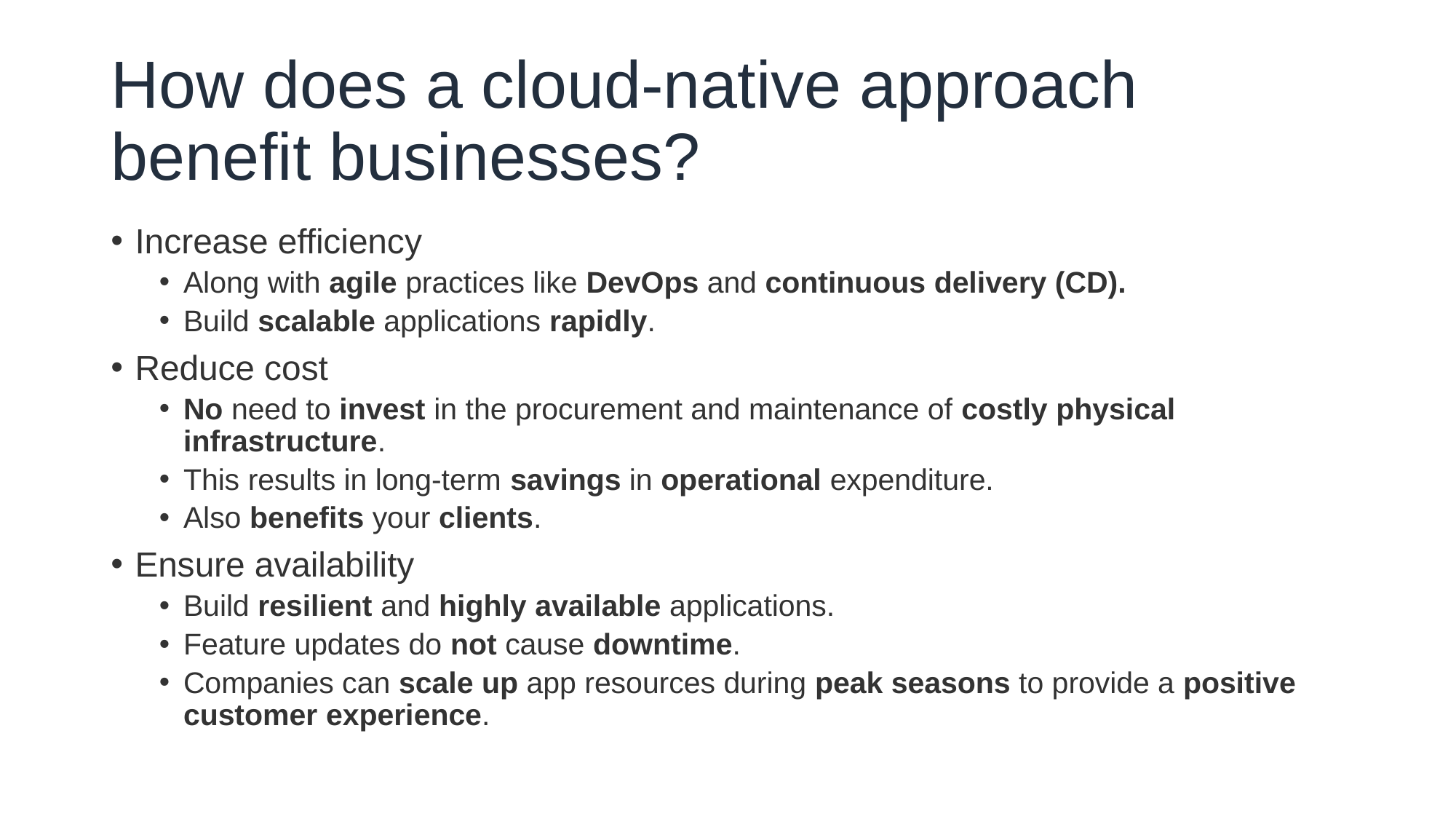

# How does a cloud-native approach benefit businesses?
Increase efficiency
Along with agile practices like DevOps and continuous delivery (CD).
Build scalable applications rapidly.
Reduce cost
No need to invest in the procurement and maintenance of costly physical infrastructure.
This results in long-term savings in operational expenditure.
Also benefits your clients.
Ensure availability
Build resilient and highly available applications.
Feature updates do not cause downtime.
Companies can scale up app resources during peak seasons to provide a positive customer experience.